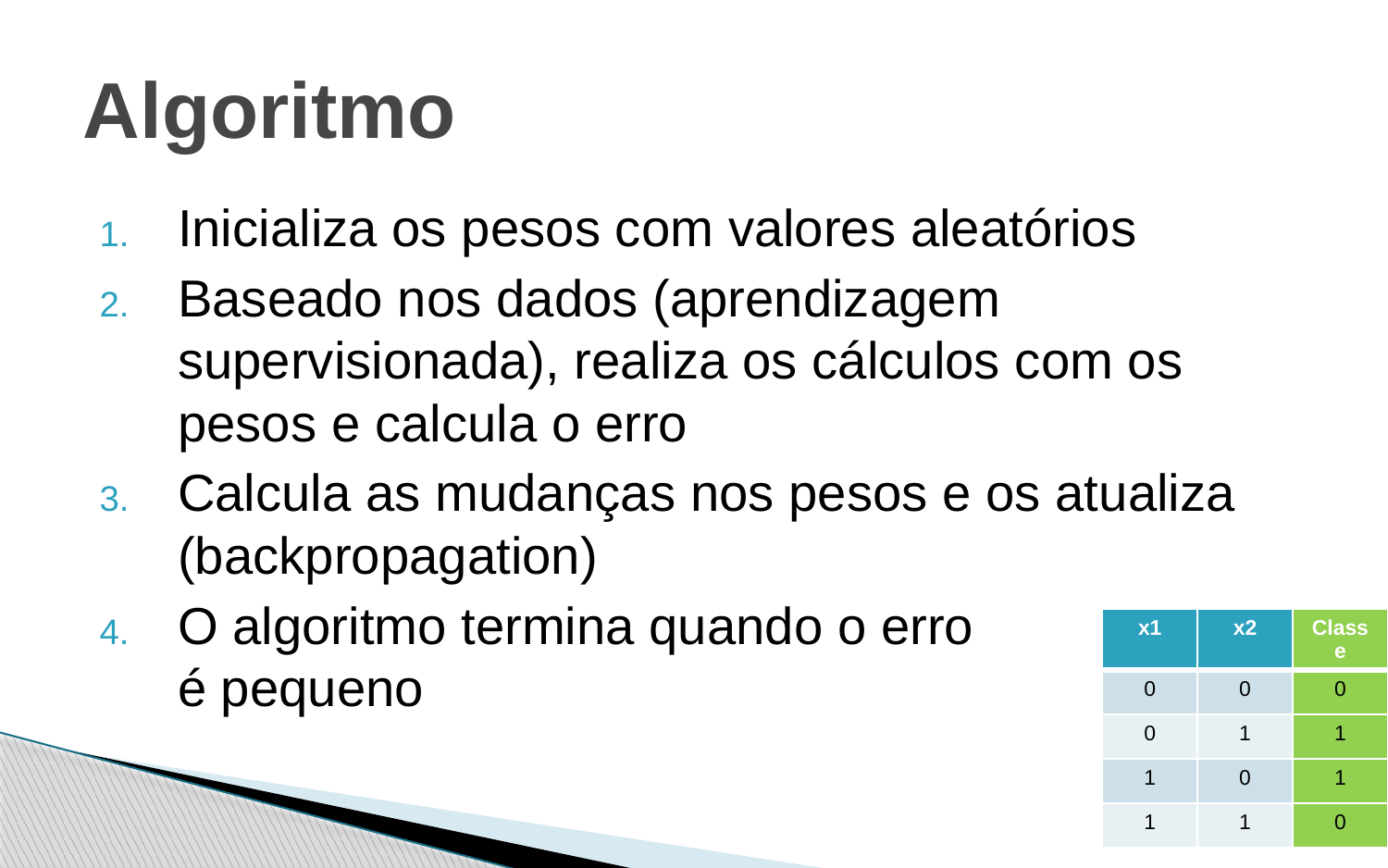

# Algoritmo
Inicializa os pesos com valores aleatórios
Baseado nos dados (aprendizagem supervisionada), realiza os cálculos com os pesos e calcula o erro
Calcula as mudanças nos pesos e os atualiza (backpropagation)
O algoritmo termina quando o erro
é pequeno
| x1 | x2 | Classe |
| --- | --- | --- |
| 0 | 0 | 0 |
| 0 | 1 | 1 |
| 1 | 0 | 1 |
| 1 | 1 | 0 |